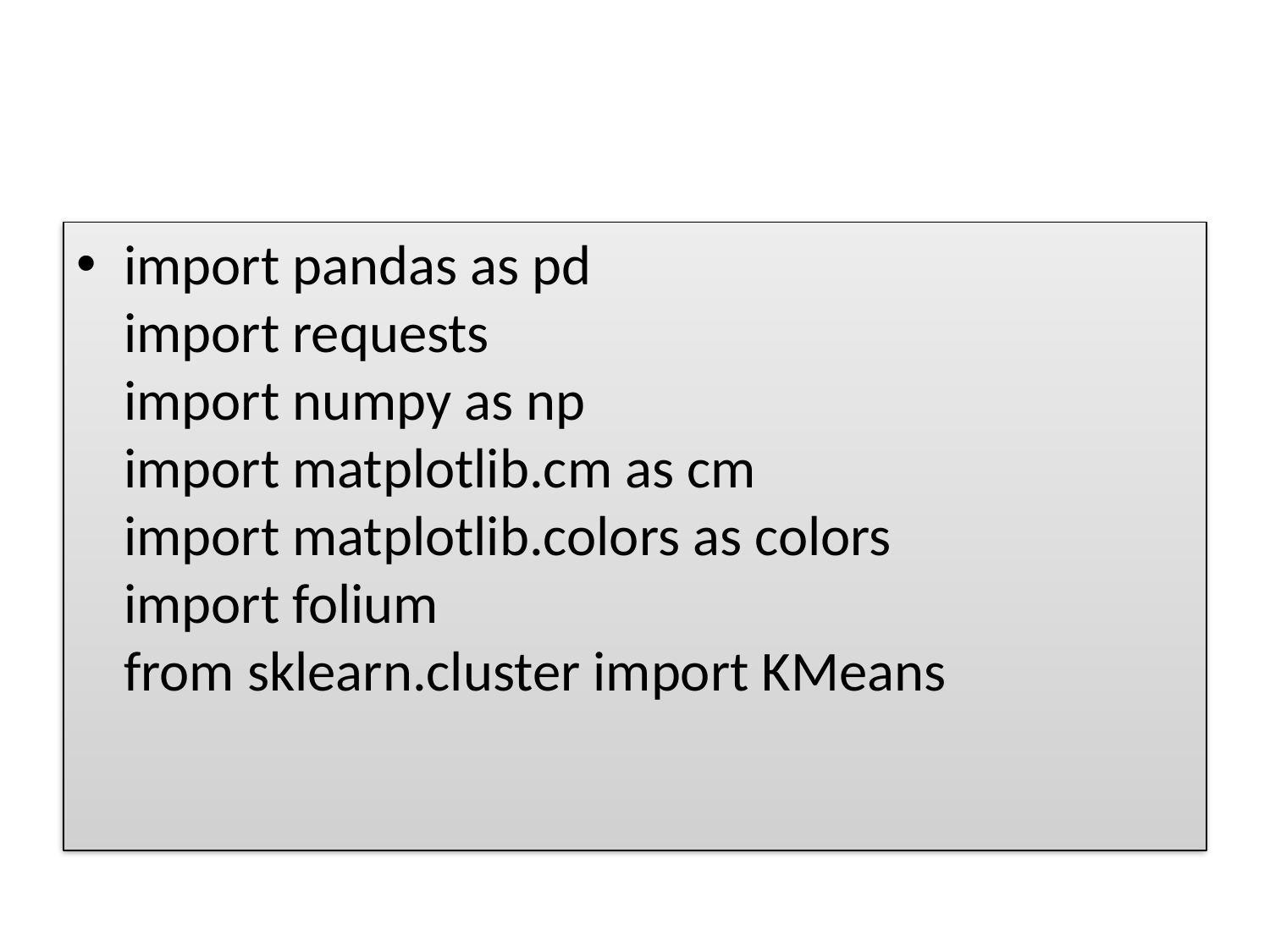

import pandas as pd
import requests
import numpy as np
import matplotlib.cm as cm
import matplotlib.colors as colors
import folium
from sklearn.cluster import KMeans